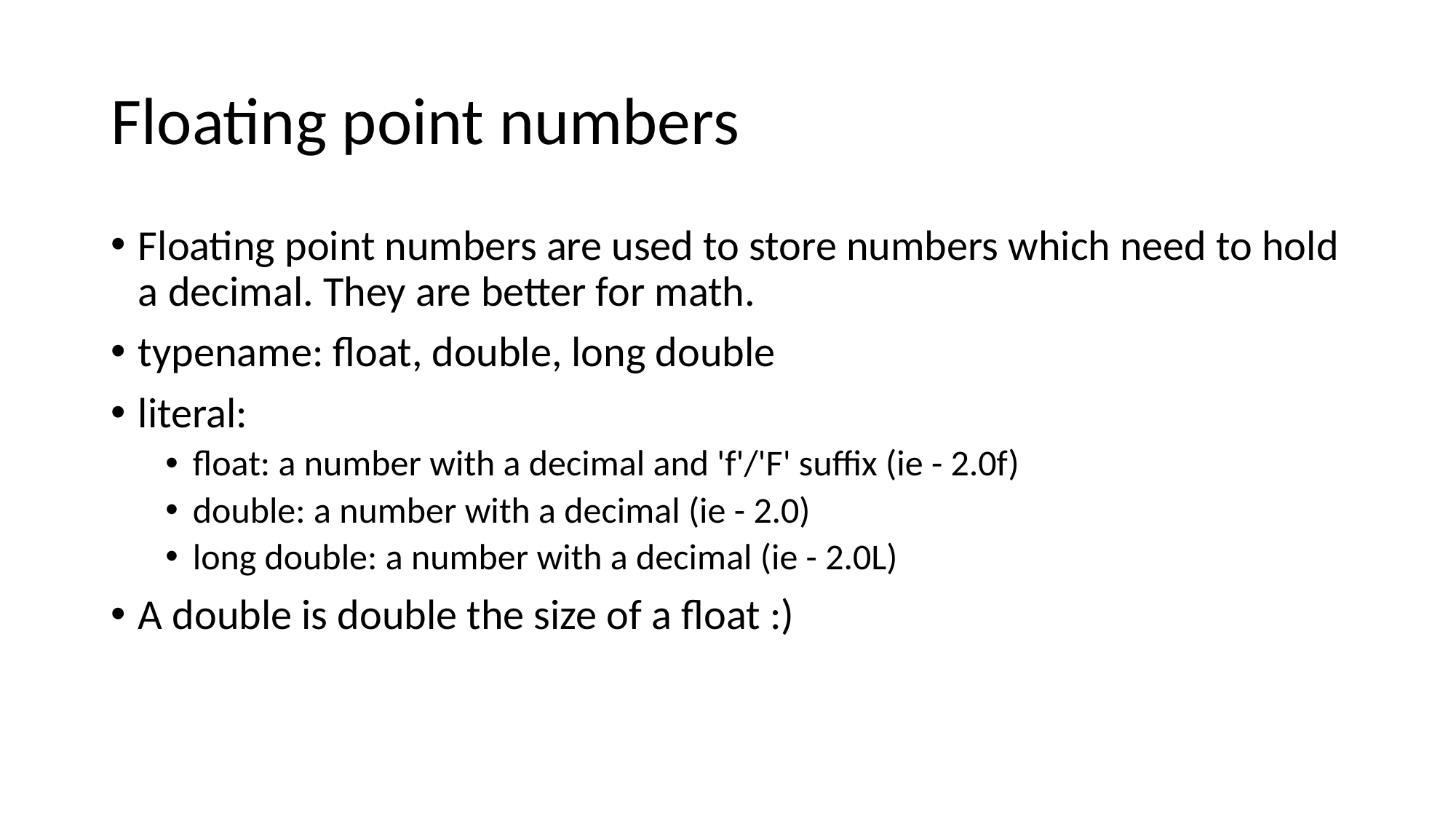

# Floating point numbers
Floating point numbers are used to store numbers which need to hold a decimal. They are better for math.
typename: float, double, long double
literal:
float: a number with a decimal and 'f'/'F' suffix (ie - 2.0f)
double: a number with a decimal (ie - 2.0)
long double: a number with a decimal (ie - 2.0L)
A double is double the size of a float :)